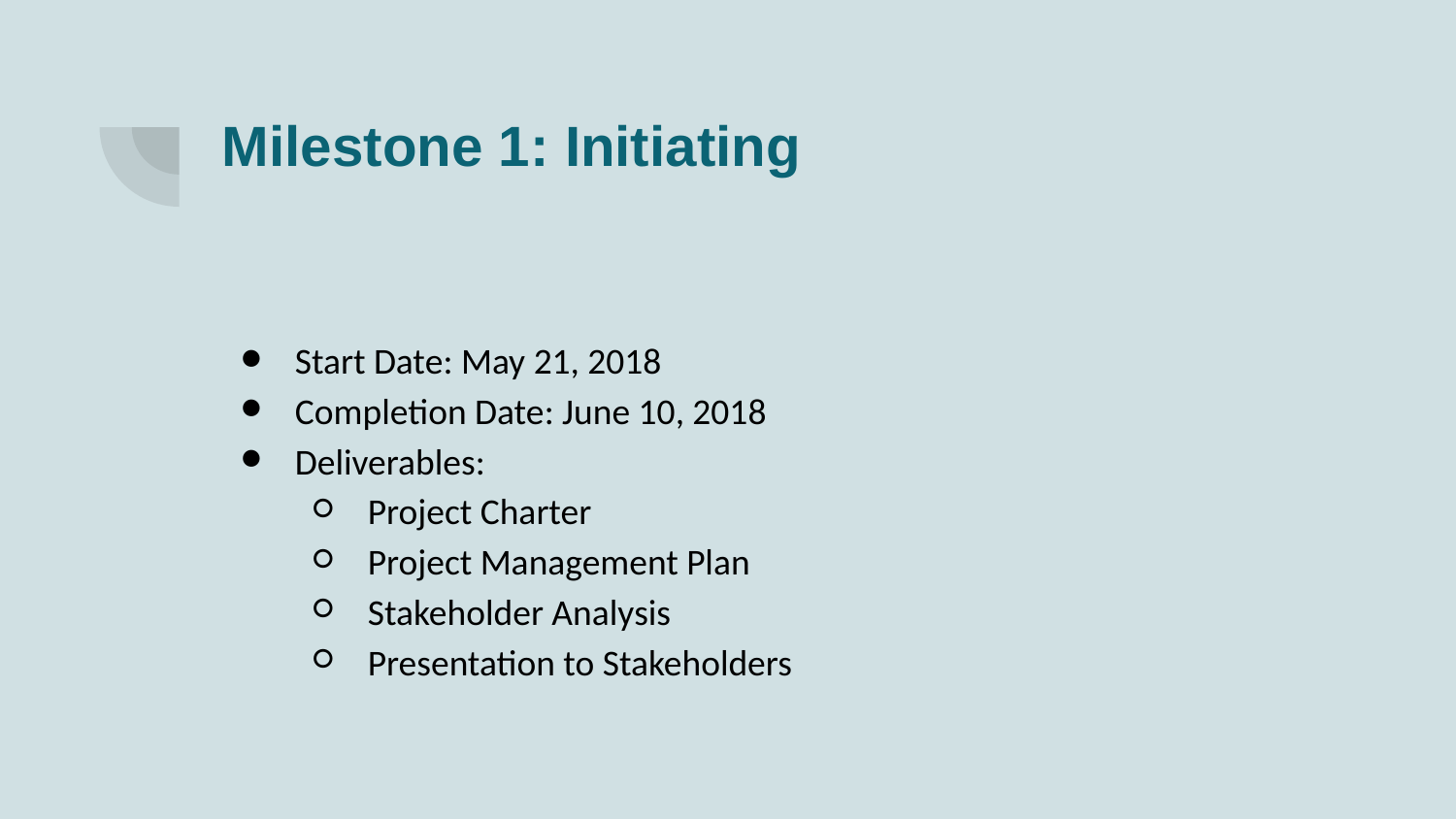

# Milestone 1: Initiating
Start Date: May 21, 2018
Completion Date: June 10, 2018
Deliverables:
Project Charter
Project Management Plan
Stakeholder Analysis
Presentation to Stakeholders